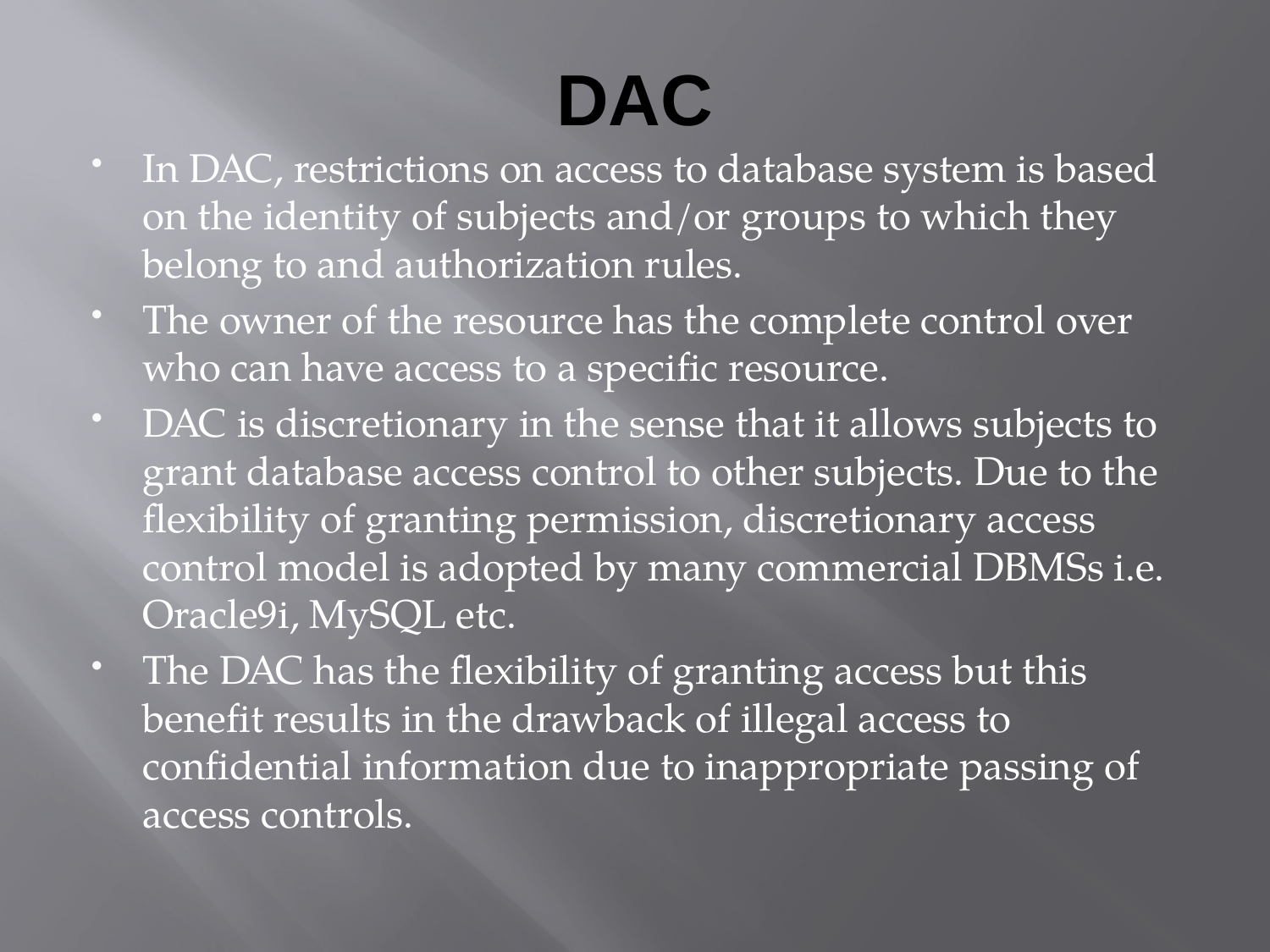

# DAC
In DAC, restrictions on access to database system is based on the identity of subjects and/or groups to which they belong to and authorization rules.
The owner of the resource has the complete control over who can have access to a specific resource.
DAC is discretionary in the sense that it allows subjects to grant database access control to other subjects. Due to the flexibility of granting permission, discretionary access control model is adopted by many commercial DBMSs i.e. Oracle9i, MySQL etc.
The DAC has the flexibility of granting access but this benefit results in the drawback of illegal access to confidential information due to inappropriate passing of access controls.